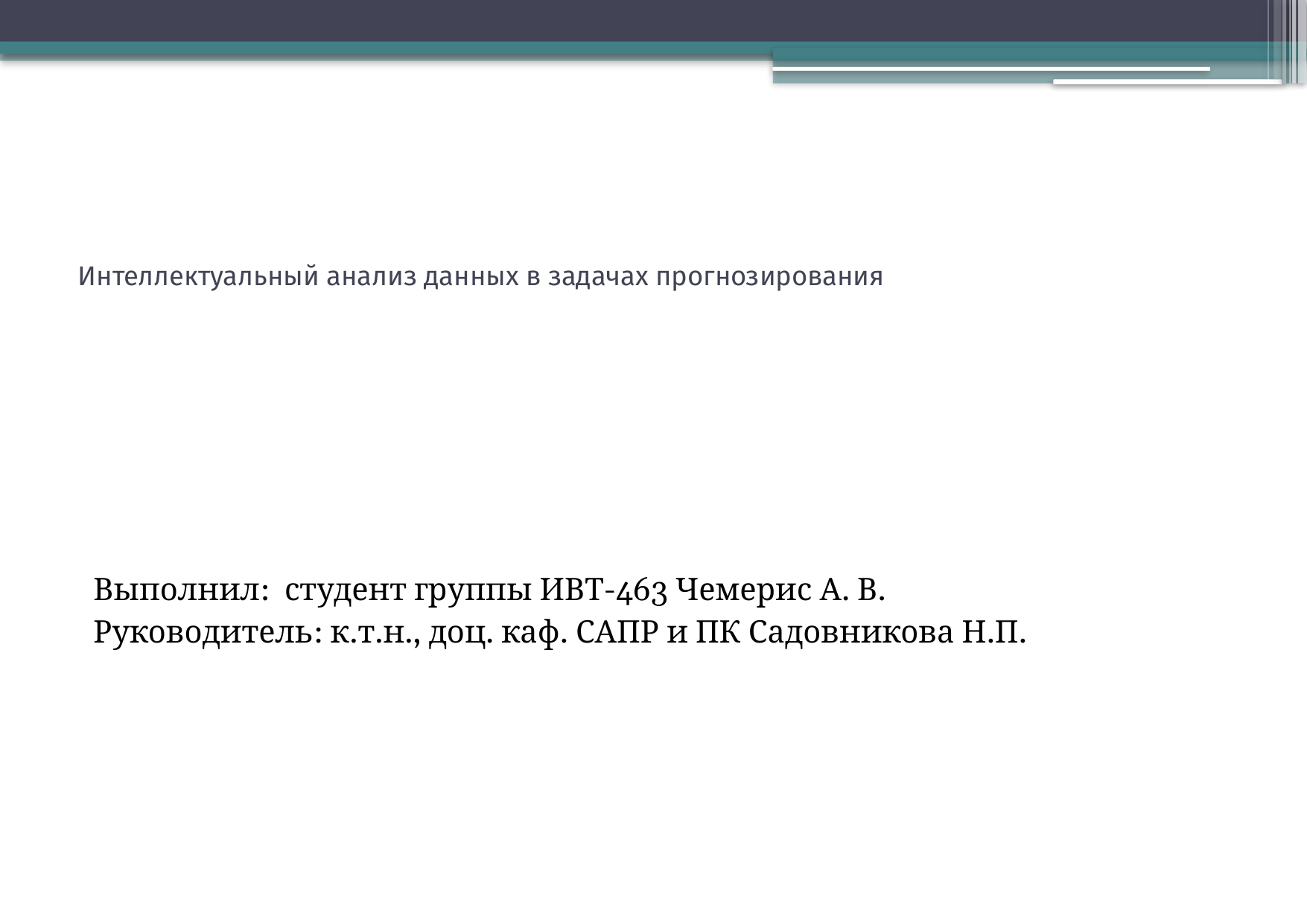

# Интеллектуальный анализ данных в задачах прогнозирования

Выполнил:  студент группы ИВТ-463 Чемерис А. В.
Руководитель: к.т.н., доц. каф. САПР и ПК Садовникова Н.П.